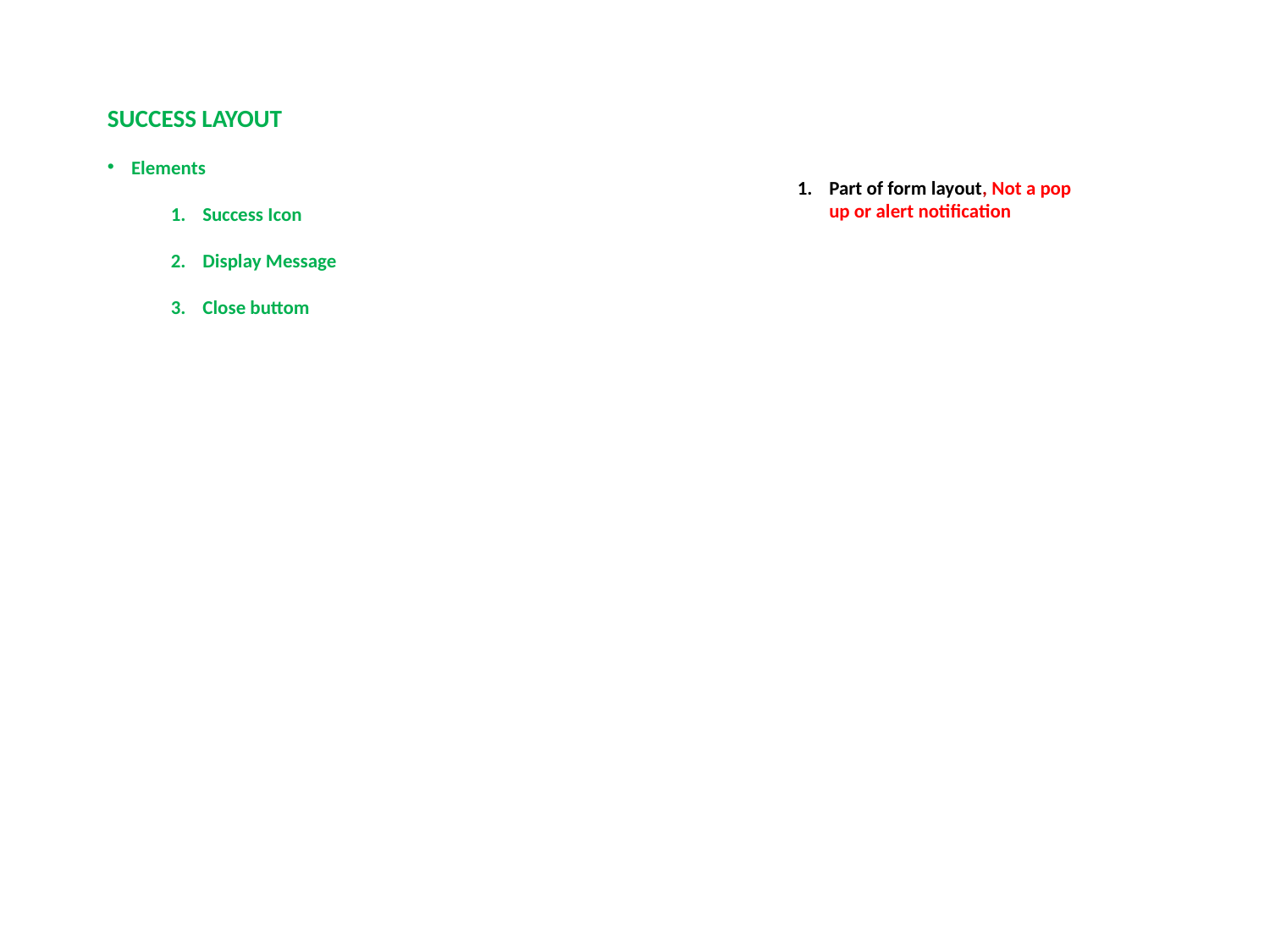

SUCCESS LAYOUT

Elements

Success Icon

Display Message

Close buttom

Part of form layout, Not a pop up or alert notification